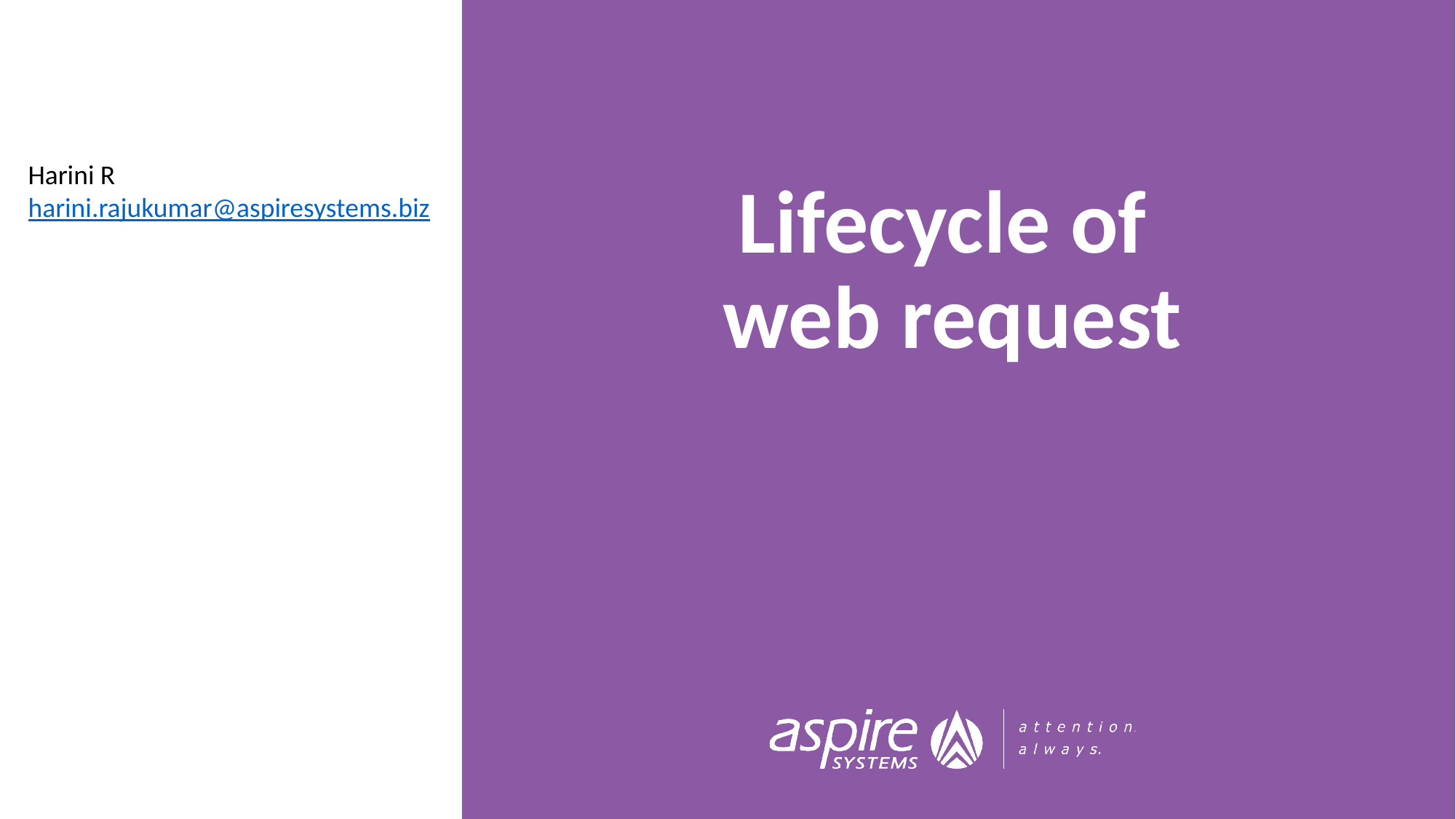

Harini R
harini.rajukumar@aspiresystems.biz

# Lifecycle of web request